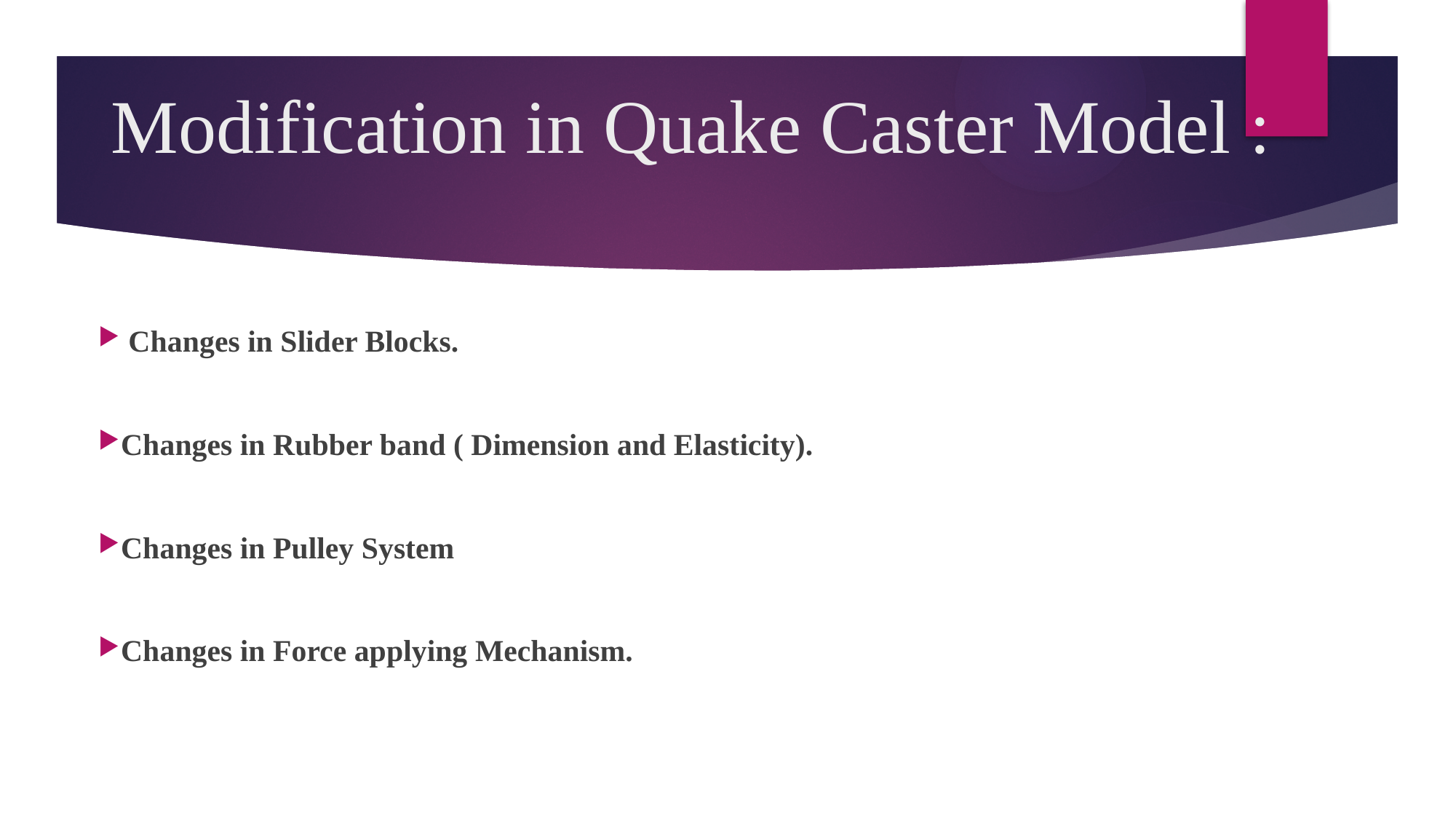

# Modification in Quake Caster Model :
 Changes in Slider Blocks.

Changes in Rubber band ( Dimension and Elasticity).

Changes in Pulley System

Changes in Force applying Mechanism.